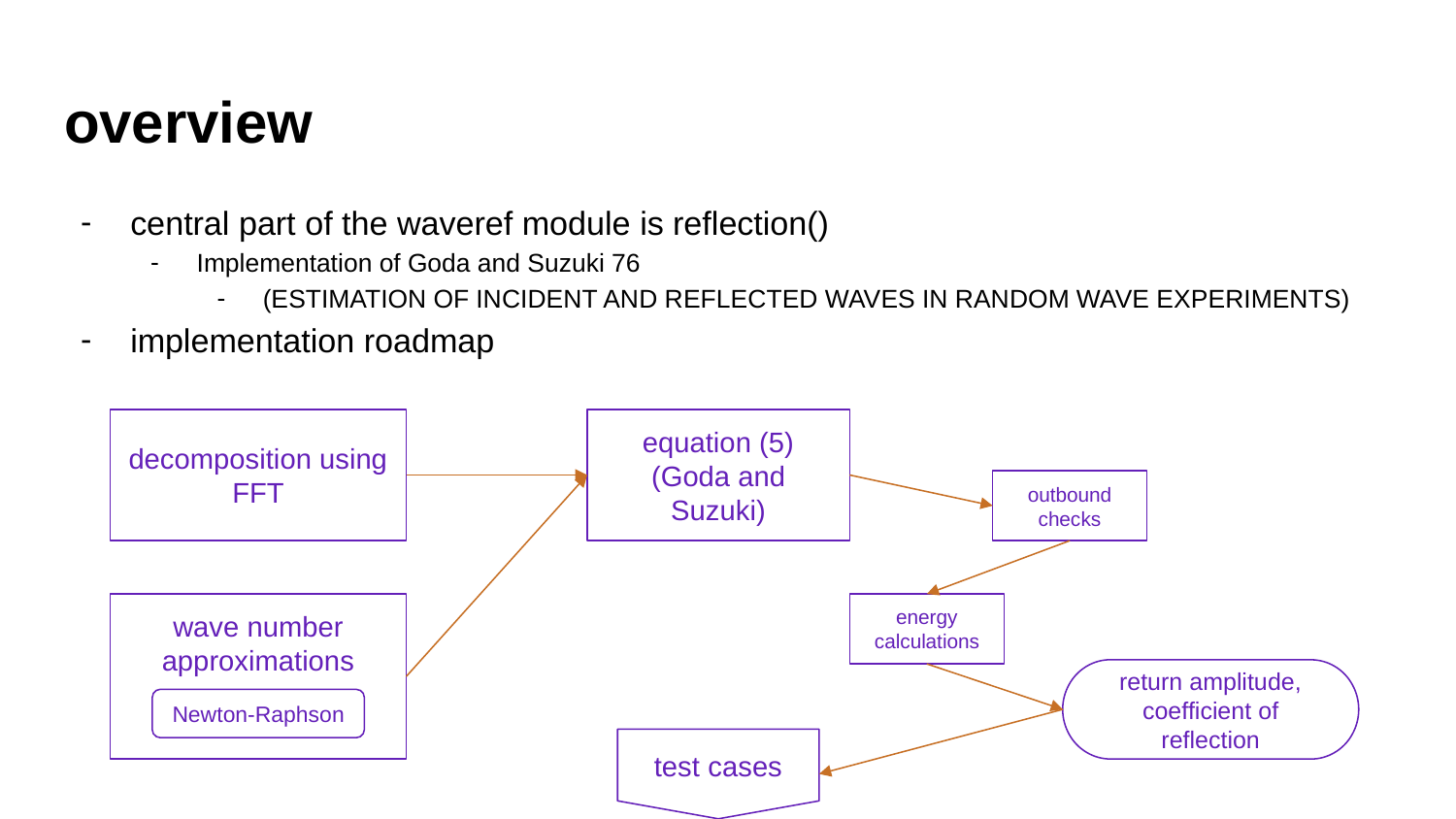

# overview
central part of the waveref module is reflection()
Implementation of Goda and Suzuki 76
(ESTIMATION OF INCIDENT AND REFLECTED WAVES IN RANDOM WAVE EXPERIMENTS)
implementation roadmap
decomposition using FFT
equation (5)
(Goda and Suzuki)
outbound checks
wave number approximations
Newton-Raphson
energy calculations
return amplitude, coefficient of reflection
test cases